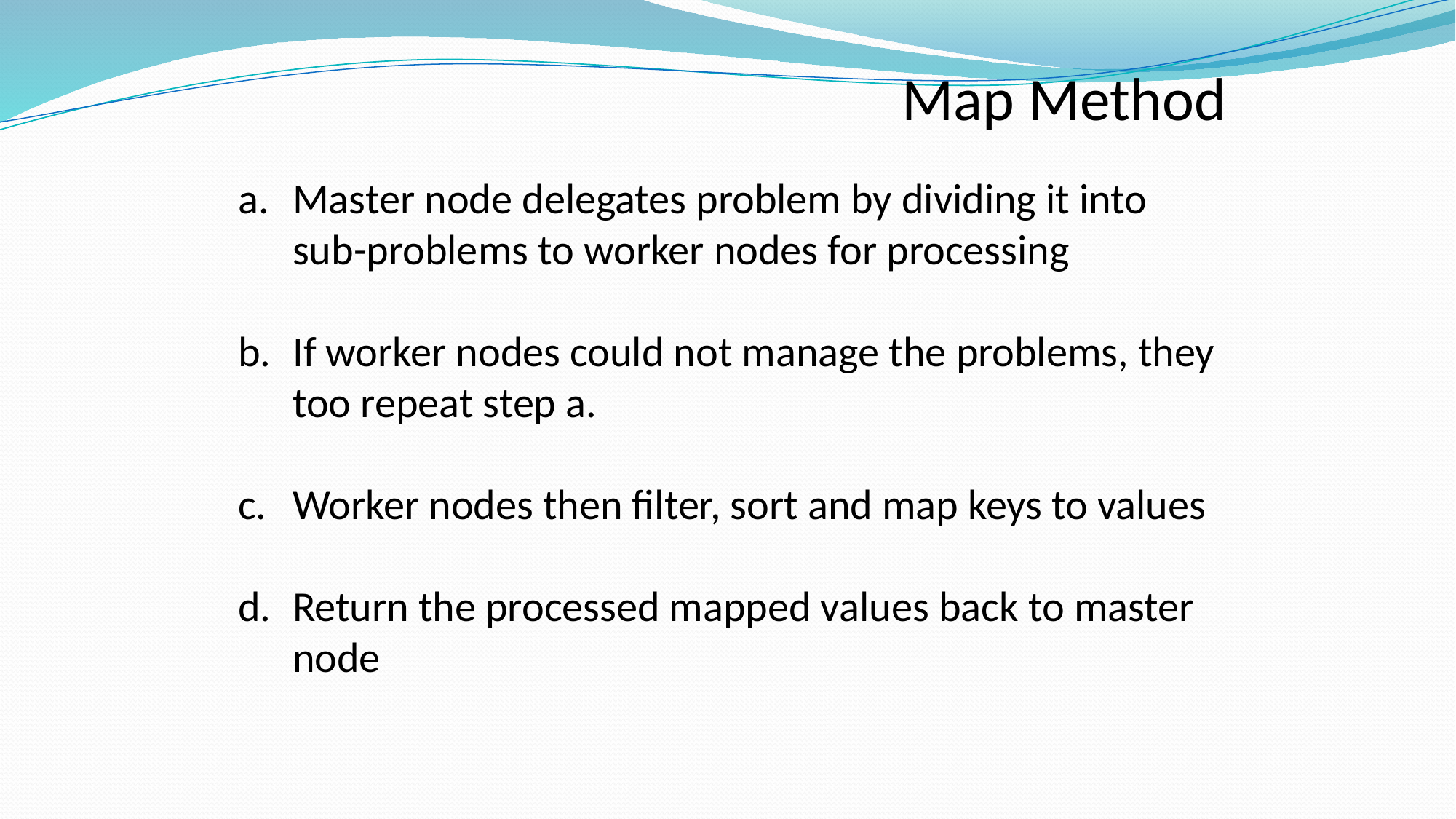

Map Method
Master node delegates problem by dividing it into sub-problems to worker nodes for processing

If worker nodes could not manage the problems, they too repeat step a.

Worker nodes then filter, sort and map keys to values

Return the processed mapped values back to master node